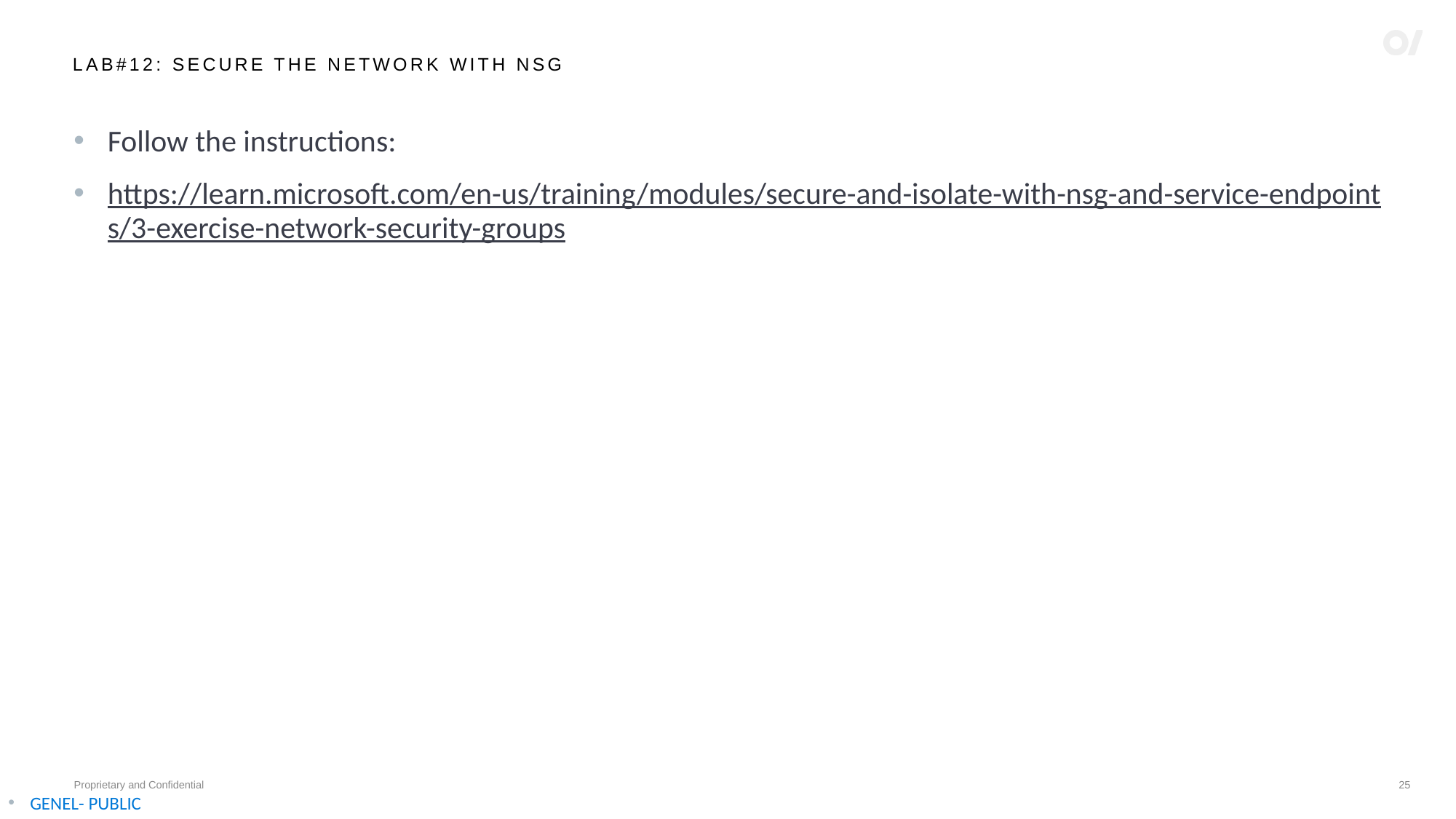

# LAB#12: SECURE THE NETWORK WITH NSG
Follow the instructions:
https://learn.microsoft.com/en-us/training/modules/secure-and-isolate-with-nsg-and-service-endpoints/3-exercise-network-security-groups